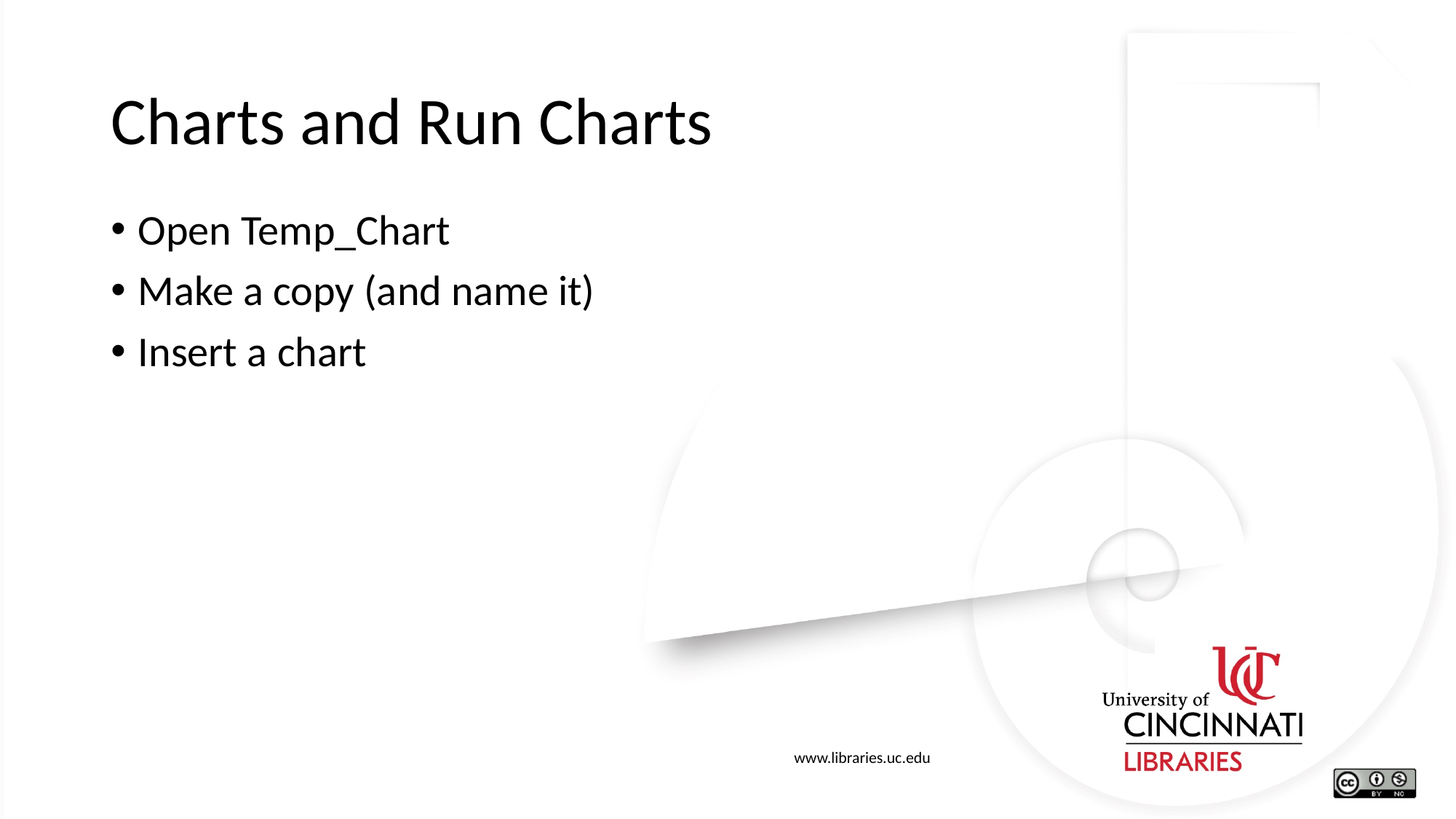

# Charts and Run Charts
Open Temp_Chart
Make a copy (and name it)
Insert a chart